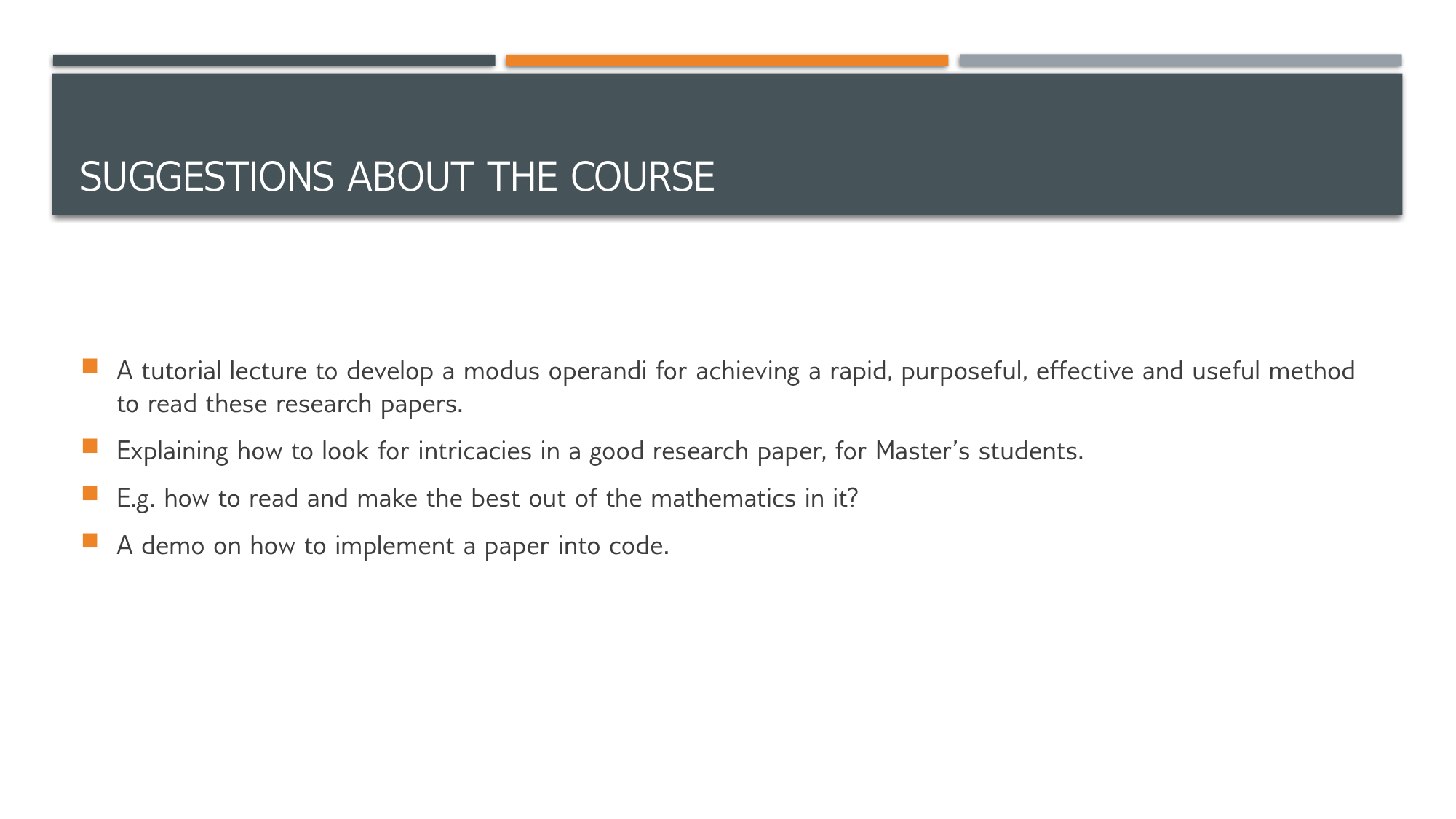

# Suggestions about the course
A tutorial lecture to develop a modus operandi for achieving a rapid, purposeful, effective and useful method to read these research papers.
Explaining how to look for intricacies in a good research paper, for Master’s students.
E.g. how to read and make the best out of the mathematics in it?
A demo on how to implement a paper into code.